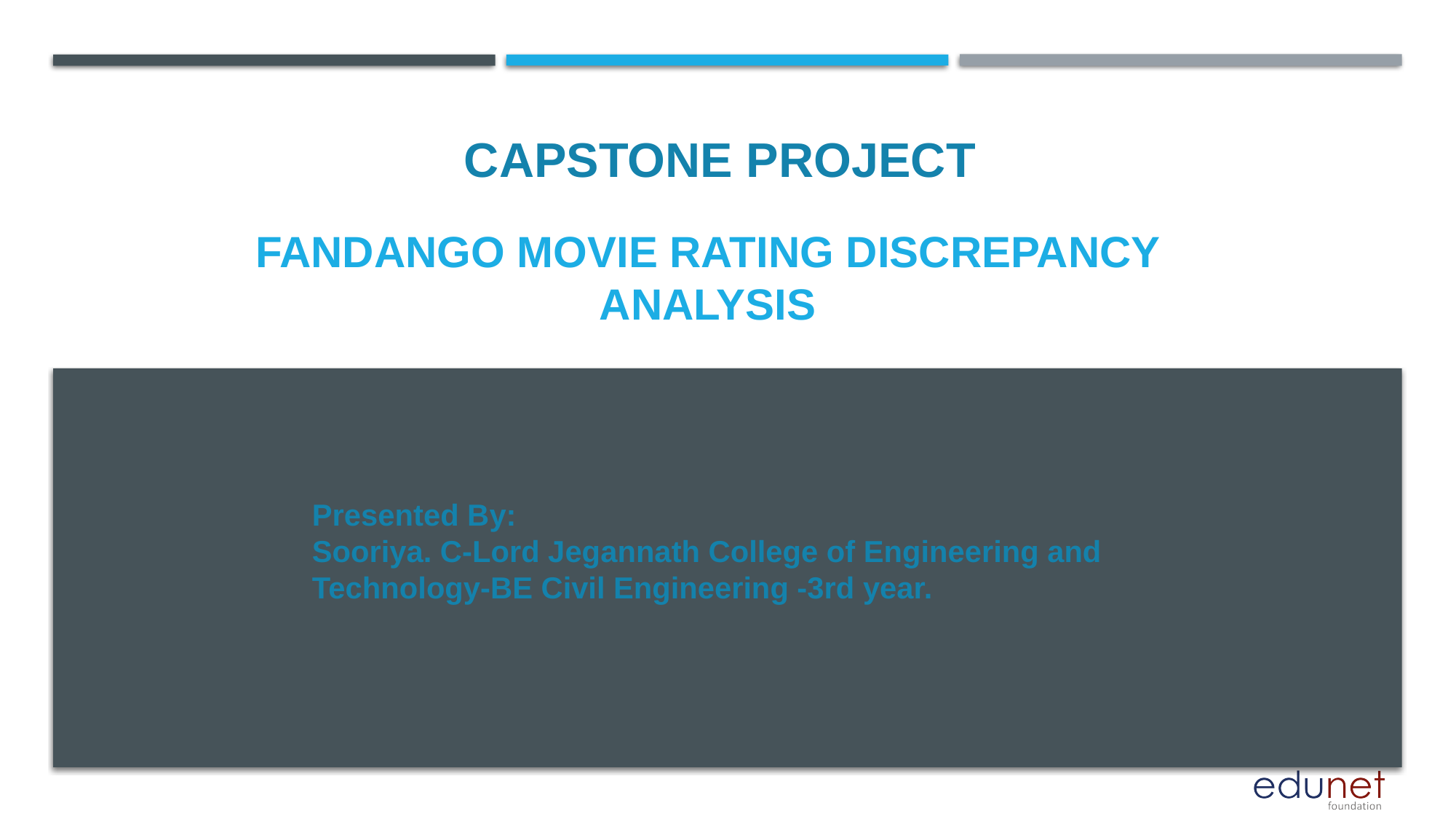

CAPSTONE PROJECT
# Fandango Movie Rating Discrepancy Analysis
Presented By:
Sooriya. C-Lord Jegannath College of Engineering and Technology-BE Civil Engineering -3rd year.